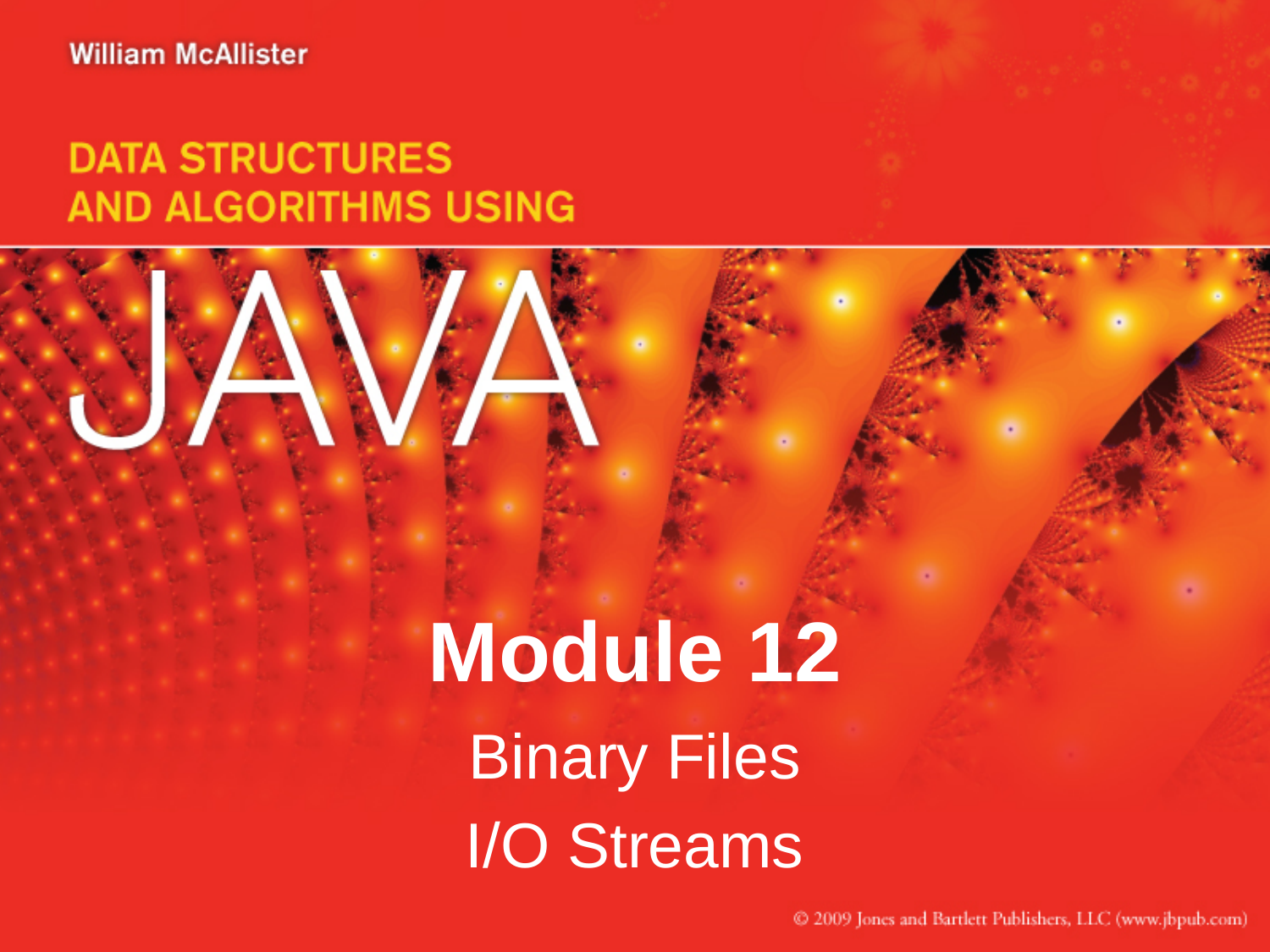

# Module 12
Binary Files
I/O Streams